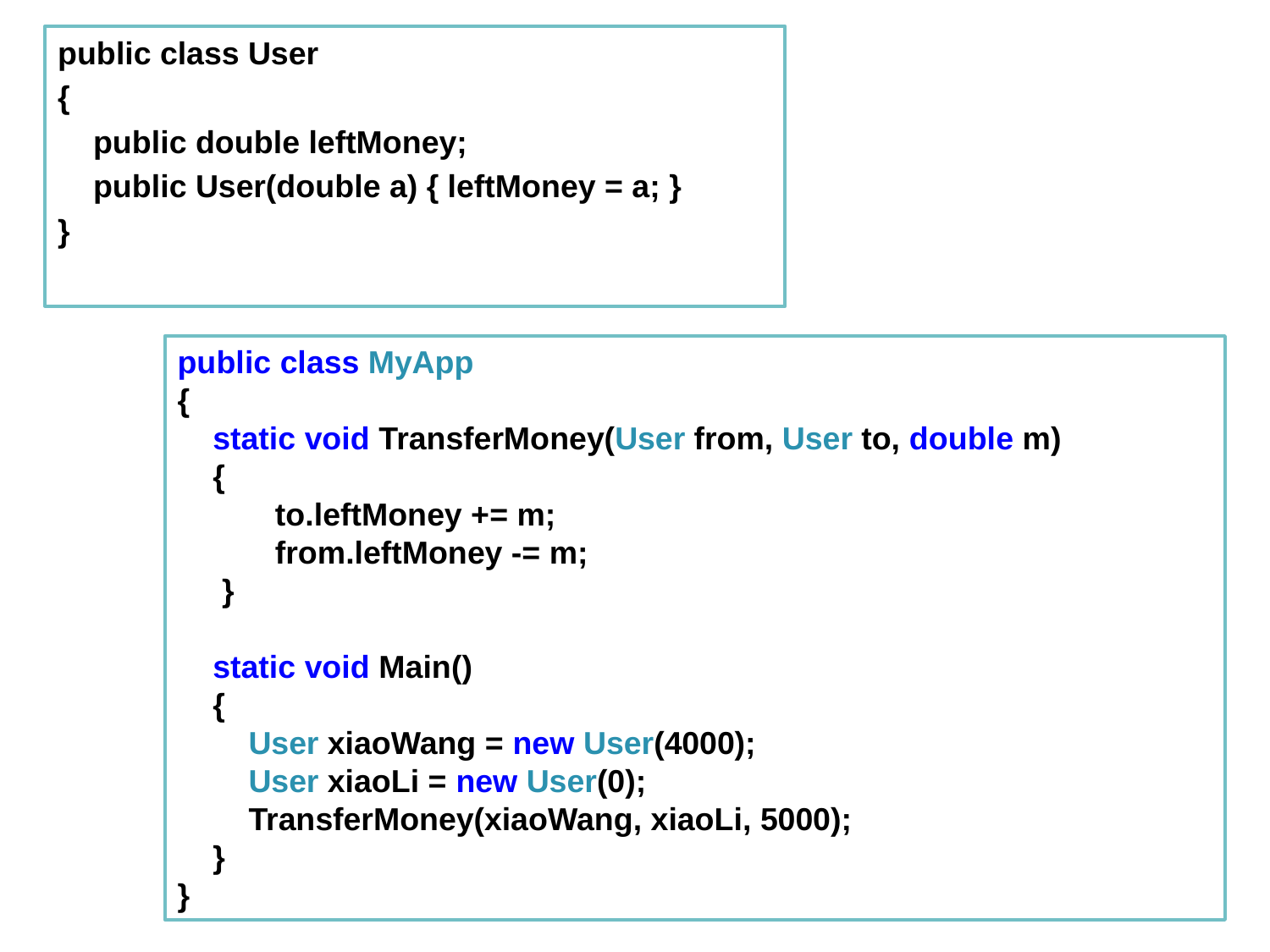

public class User
{
    public double leftMoney;
    public User(double a) { leftMoney = a; }
}
public class MyApp
{
    static void TransferMoney(User from, User to, double m)
    {
           to.leftMoney += m;
           from.leftMoney -= m;
     }

    static void Main()
    {
        User xiaoWang = new User(4000);
        User xiaoLi = new User(0);
        TransferMoney(xiaoWang, xiaoLi, 5000);
    }
}